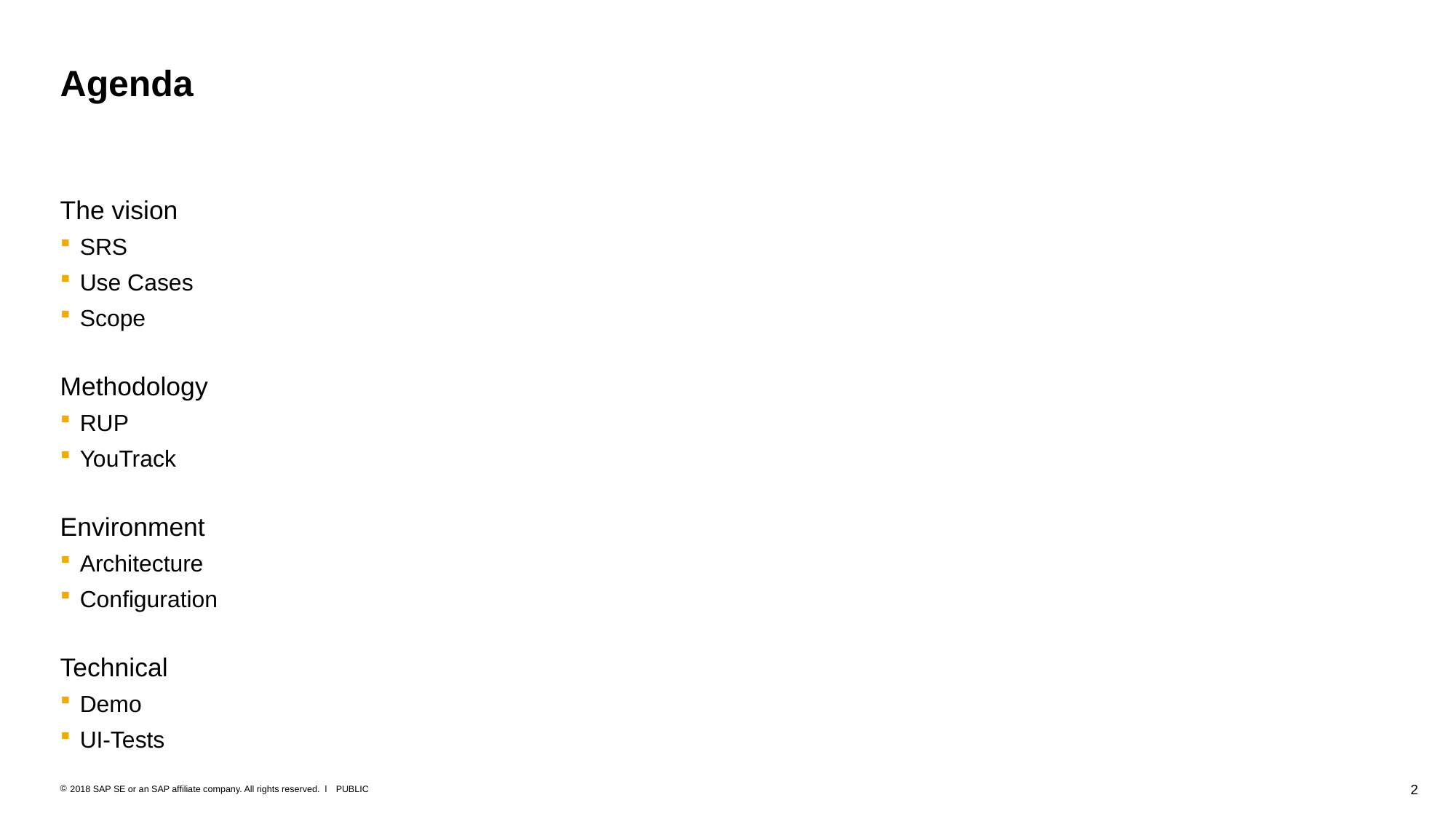

# Agenda
The vision
SRS
Use Cases
Scope
Methodology
RUP
YouTrack
Environment
Architecture
Configuration
Technical
Demo
UI-Tests